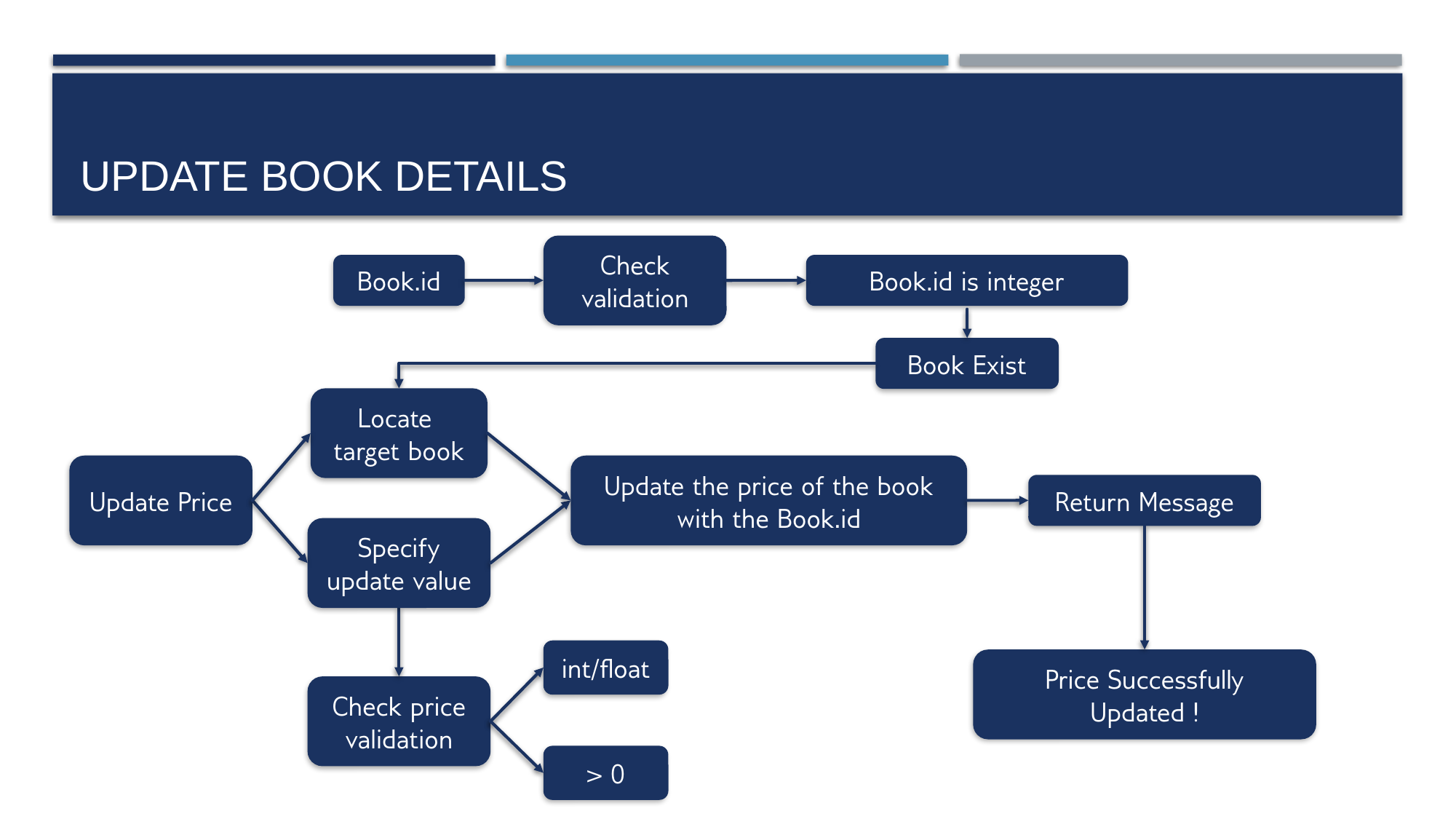

# Update book details
Check validation
Book.id
Book.id is integer
Book Exist
Locate
target book
Update Price
Update the price of the book with the Book.id
Return Message
Specify update value
int/float
Price Successfully Updated !
Check price validation
> 0